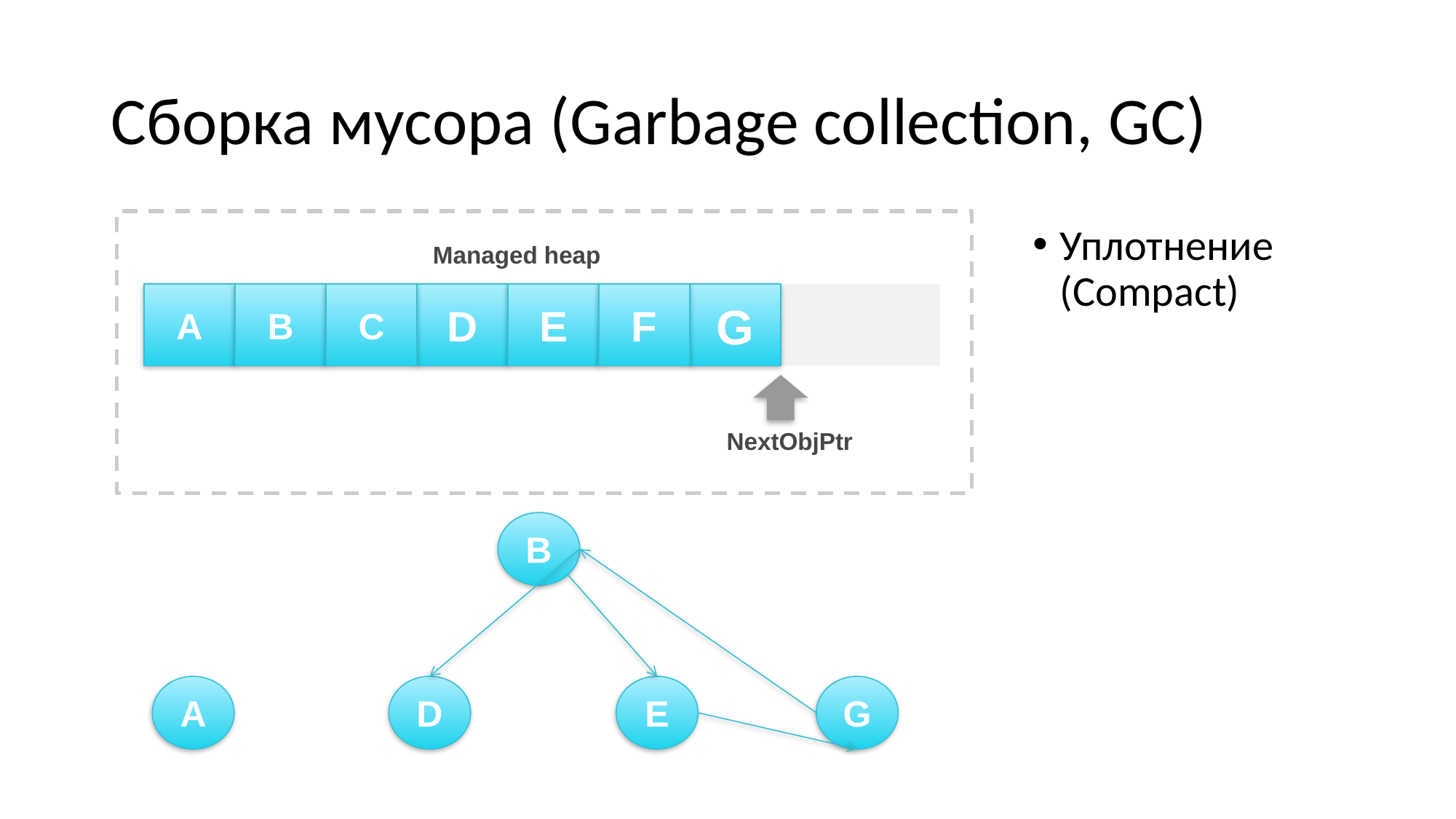

# Сборка мусора (Garbage collection, GC)

Уплотнение (Compact)
Managed heap
С
A
B

D
E
F
G

NextObjPtr
B
A
D
E
G